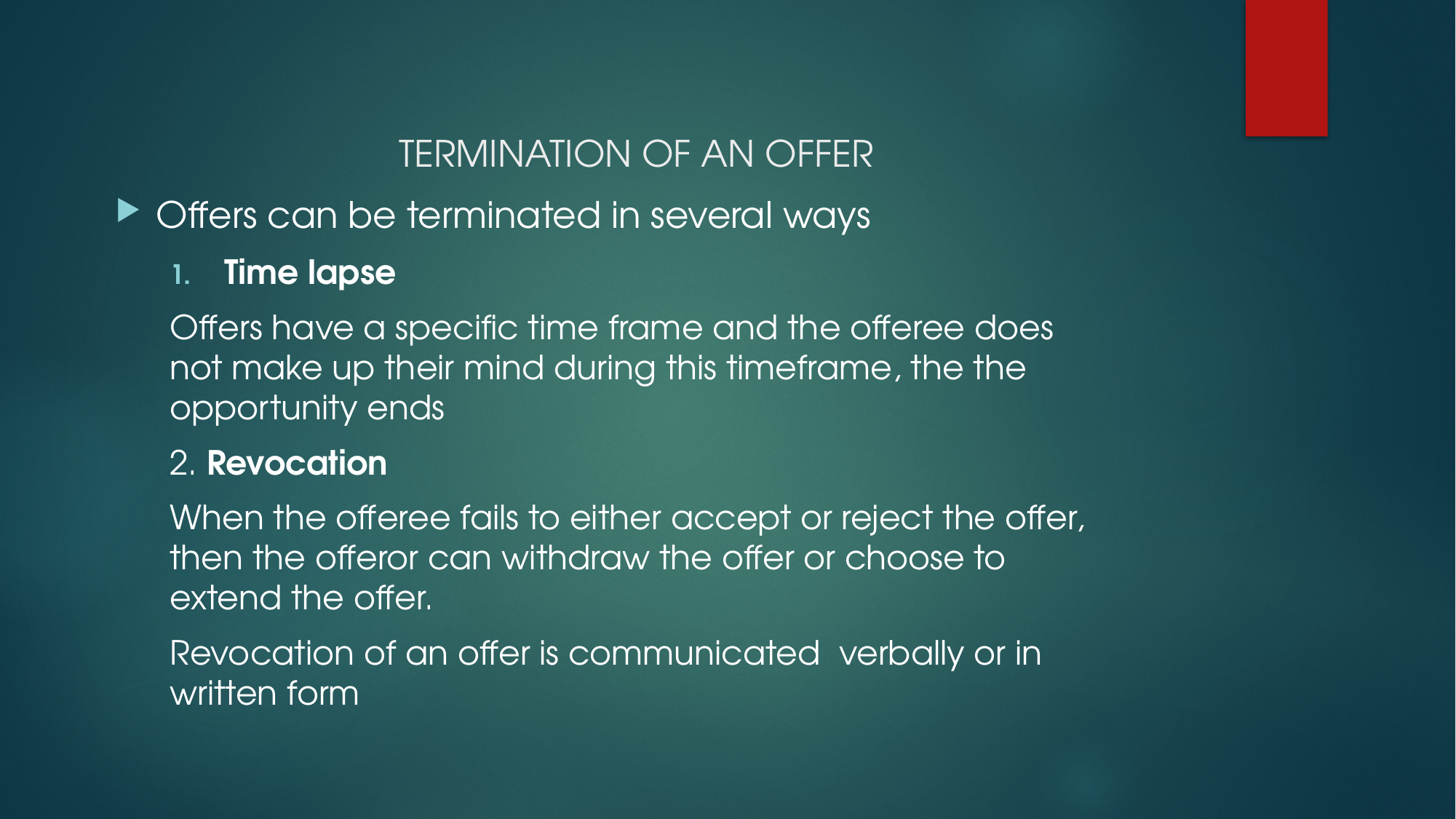

# TERMINATION OF AN OFFER
Offers can be terminated in several ways
Time lapse
Offers have a specific time frame and the offeree does not make up their mind during this timeframe, the the opportunity ends
2. Revocation
When the offeree fails to either accept or reject the offer, then the offeror can withdraw the offer or choose to extend the offer.
Revocation of an offer is communicated  verbally or in written form